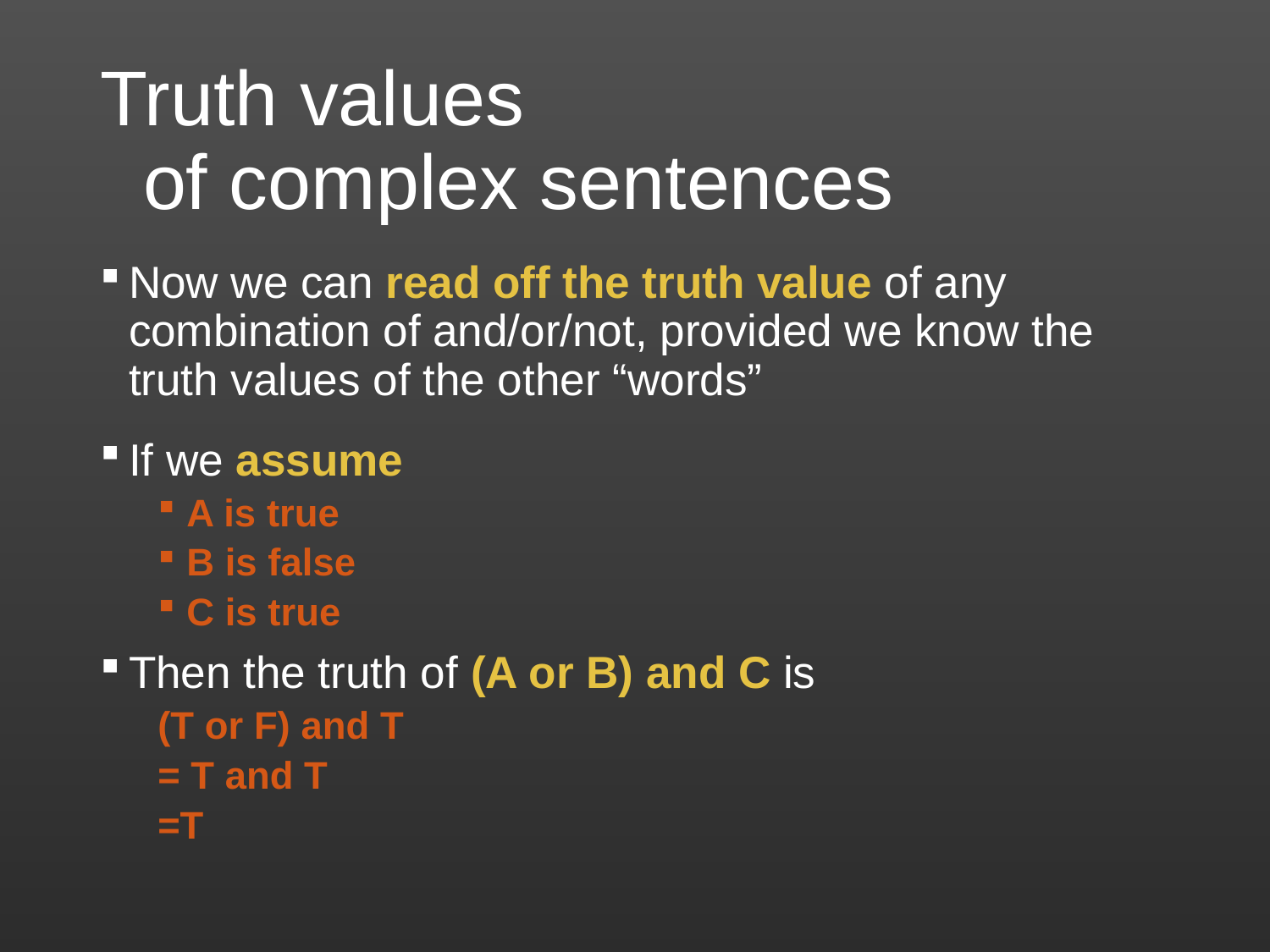

# Truth values of complex sentences
Now we can read off the truth value of any combination of and/or/not, provided we know the truth values of the other “words”
If we assume
A is true
B is false
C is true
Then the truth of (A or B) and C is
(T or F) and T
= T and T
=T